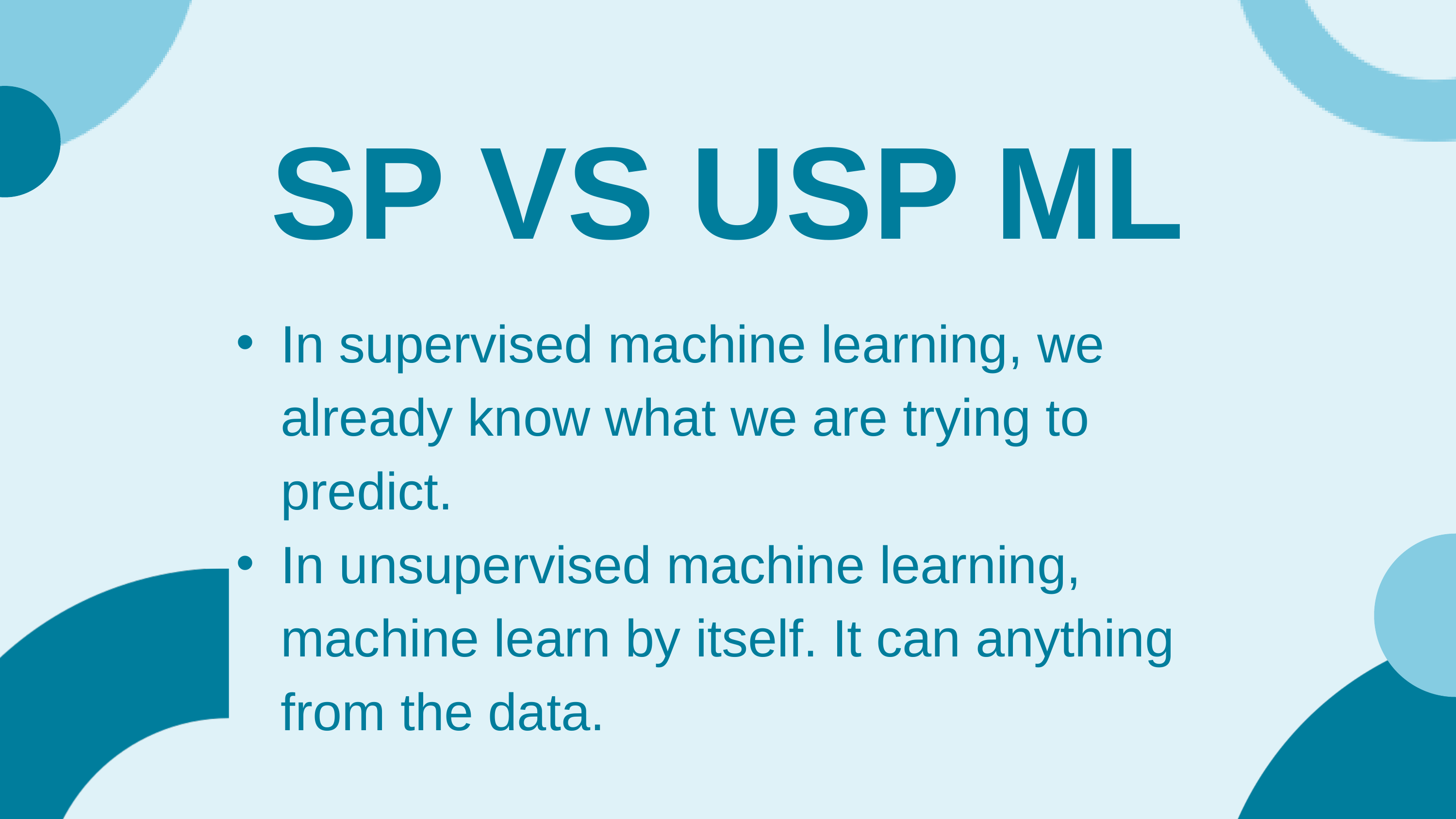

SP VS USP ML
In supervised machine learning, we already know what we are trying to predict.
In unsupervised machine learning, machine learn by itself. It can anything from the data.